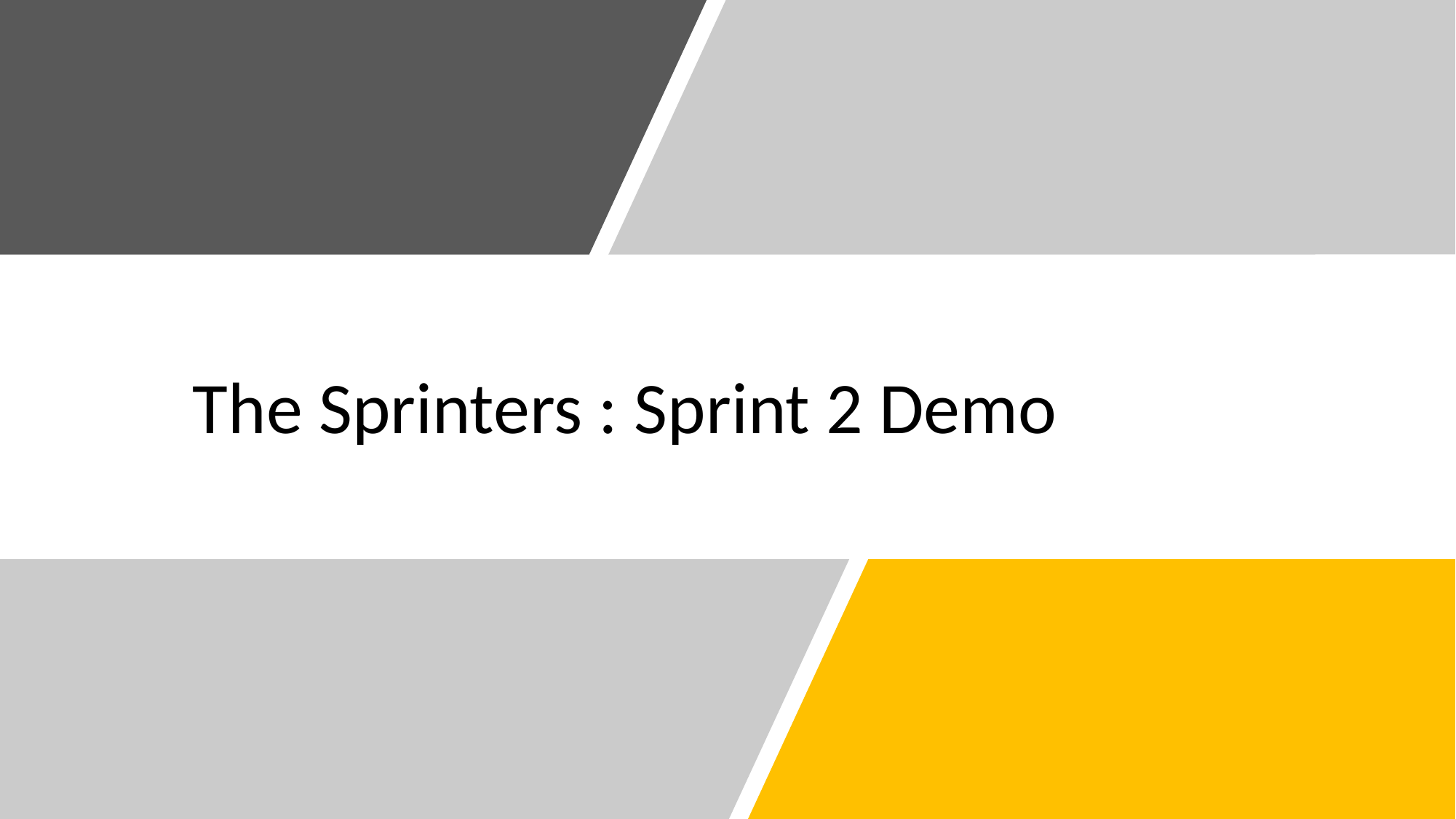

# The Sprinters : Sprint 2 Demo